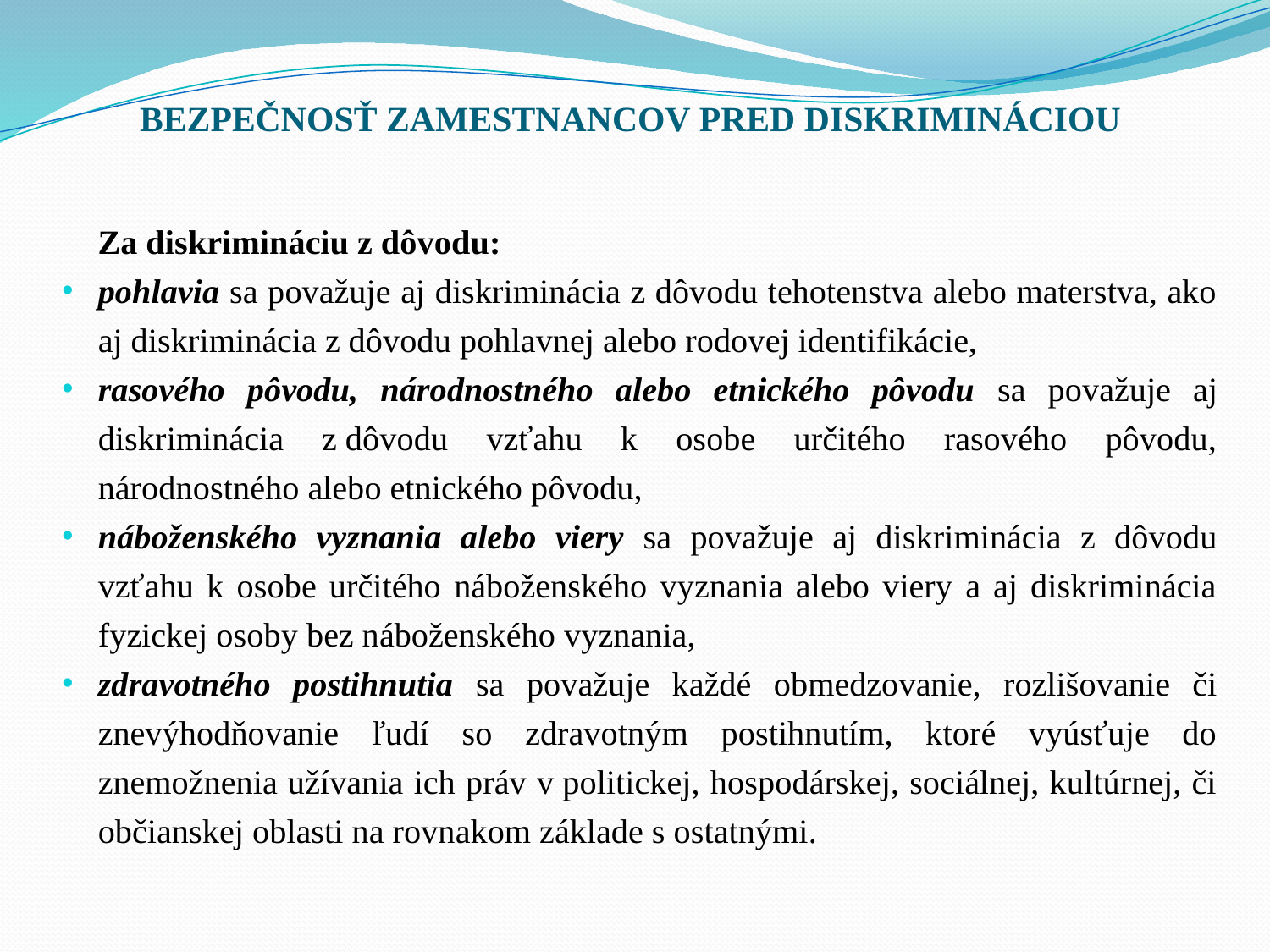

# BEZPEČNOSŤ ZAMESTNANCOV PRED DISKRIMINÁCIOU
	Za diskrimináciu z dôvodu:
pohlavia sa považuje aj diskriminácia z dôvodu tehotenstva alebo materstva, ako aj diskriminácia z dôvodu pohlavnej alebo rodovej identifikácie,
rasového pôvodu, národnostného alebo etnického pôvodu sa považuje aj diskriminácia z dôvodu vzťahu k osobe určitého rasového pôvodu, národnostného alebo etnického pôvodu,
náboženského vyznania alebo viery sa považuje aj diskriminácia z dôvodu vzťahu k osobe určitého náboženského vyznania alebo viery a aj diskriminácia fyzickej osoby bez náboženského vyznania,
zdravotného postihnutia sa považuje každé obmedzovanie, rozlišovanie či znevýhodňovanie ľudí so zdravotným postihnutím, ktoré vyúsťuje do znemožnenia užívania ich práv v politickej, hospodárskej, sociálnej, kultúrnej, či občianskej oblasti na rovnakom základe s ostatnými.